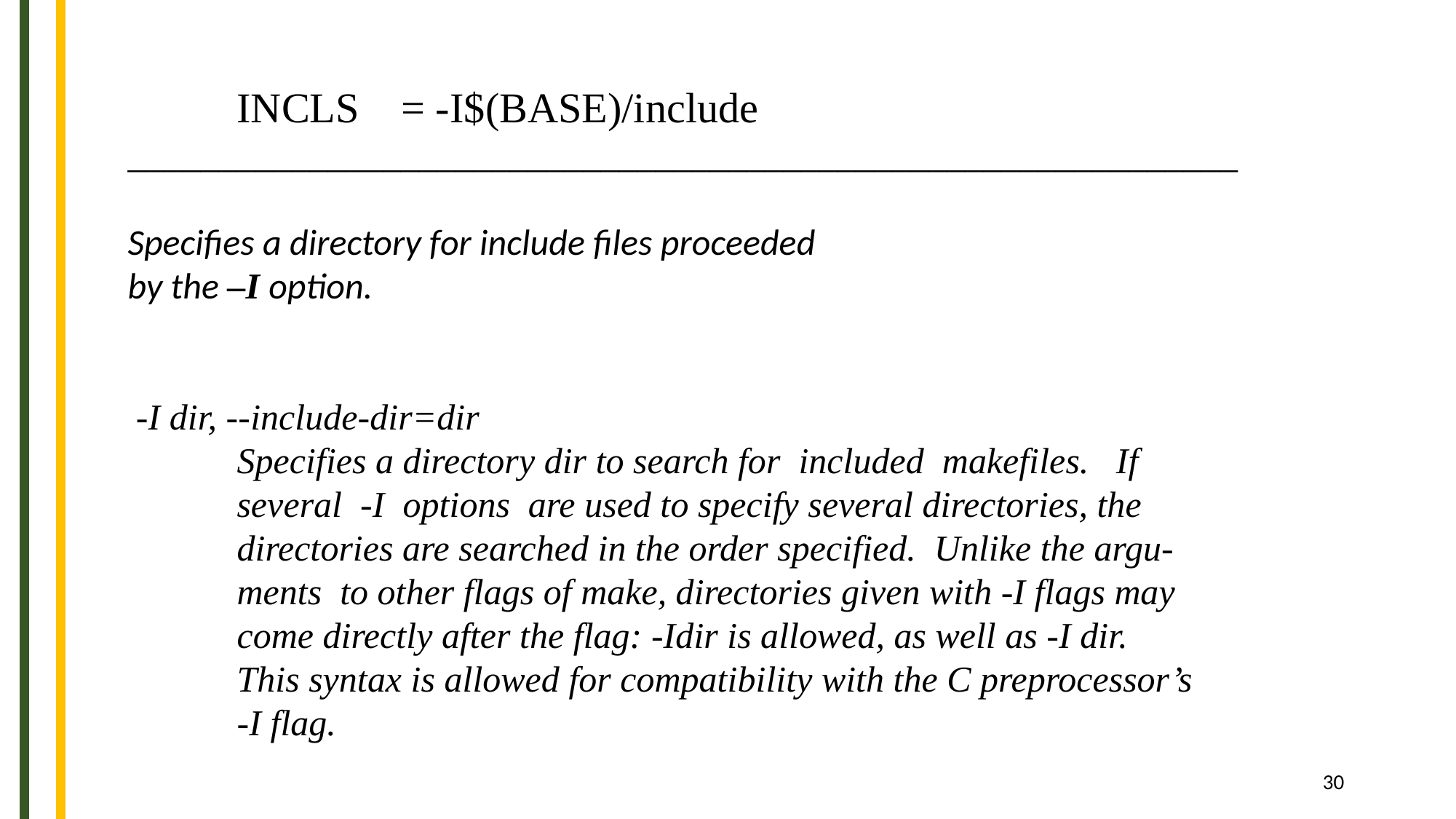

INCLS    = -I$(BASE)/include
_____________________________________________________________

Specifies a directory for include files proceeded
by the –I option.

 -I dir, --include-dir=dir
            Specifies a directory dir to search for  included  makefiles.   If
            several  -I  options  are used to specify several directories, the
            directories are searched in the order specified.  Unlike the argu-
            ments  to other flags of make, directories given with -I flags may
            come directly after the flag: -Idir is allowed, as well as -I dir.
            This syntax is allowed for compatibility with the C preprocessor’s
            -I flag.
30